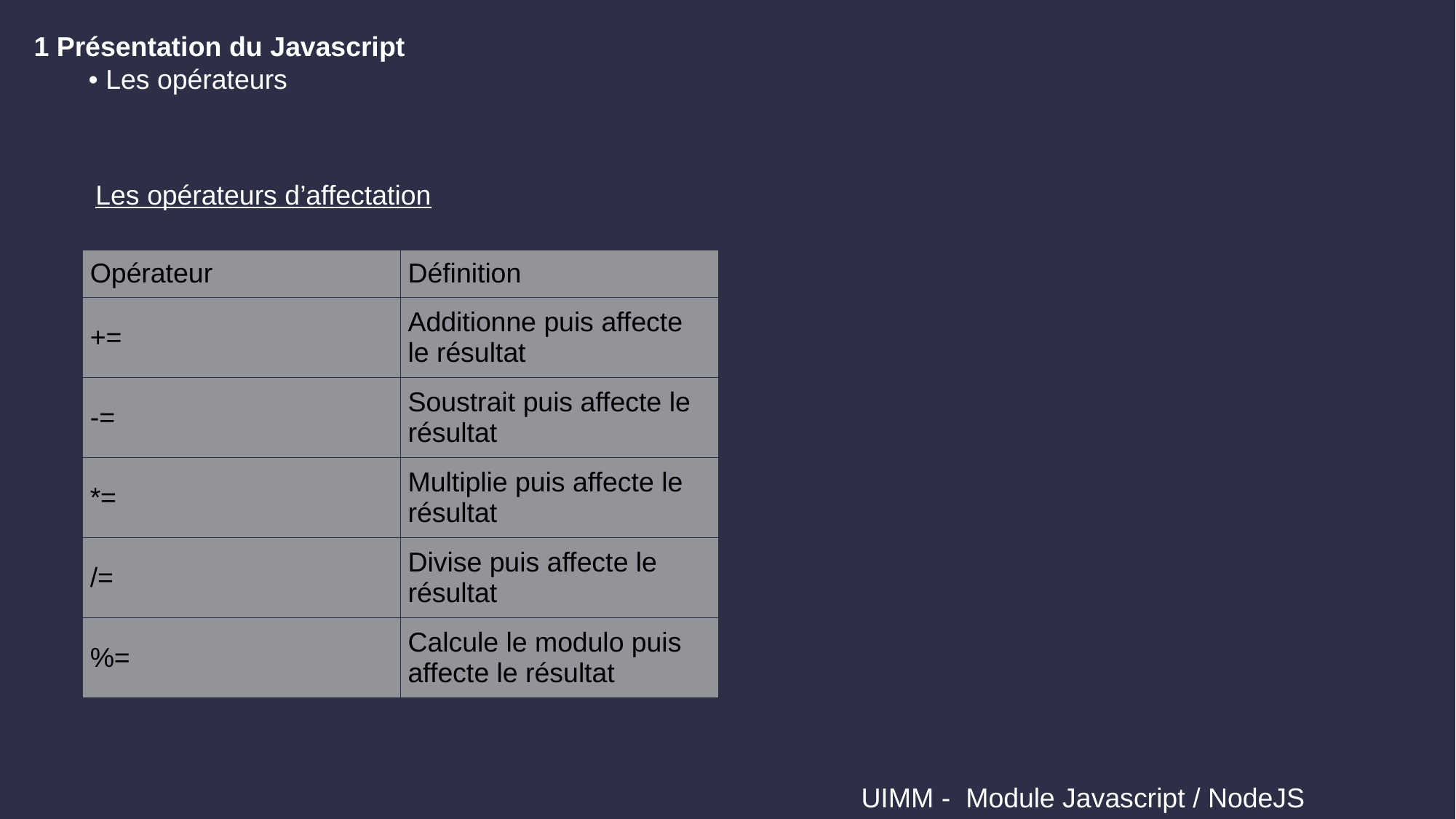

1 Présentation du Javascript
• Les opérateurs
Les opérateurs d’affectation

| Opérateur | Définition |
| --- | --- |
| += | Additionne puis affecte le résultat |
| -= | Soustrait puis affecte le résultat |
| \*= | Multiplie puis affecte le résultat |
| /= | Divise puis affecte le résultat |
| %= | Calcule le modulo puis affecte le résultat |
                     UIMM -  Module Javascript / NodeJS